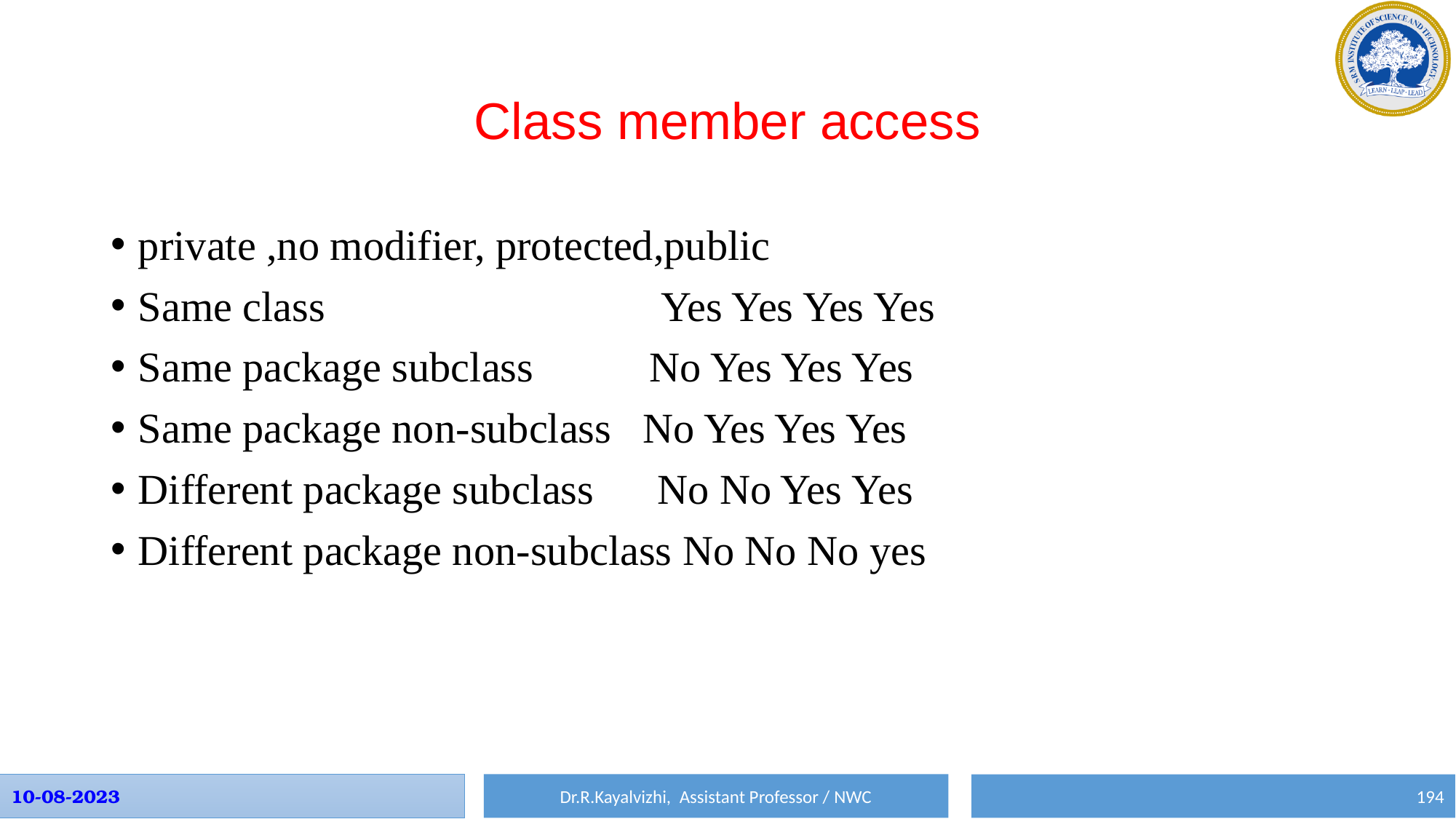

# Class member access
private ,no modifier, protected,public
Same class                                Yes Yes Yes Yes
Same package subclass           No Yes Yes Yes
Same package non-subclass   No Yes Yes Yes
Different package subclass      No No Yes Yes
Different package non-subclass No No No yes
Dr.R.Kayalvizhi,  Assistant Professor / NWC
10-08-2023
194